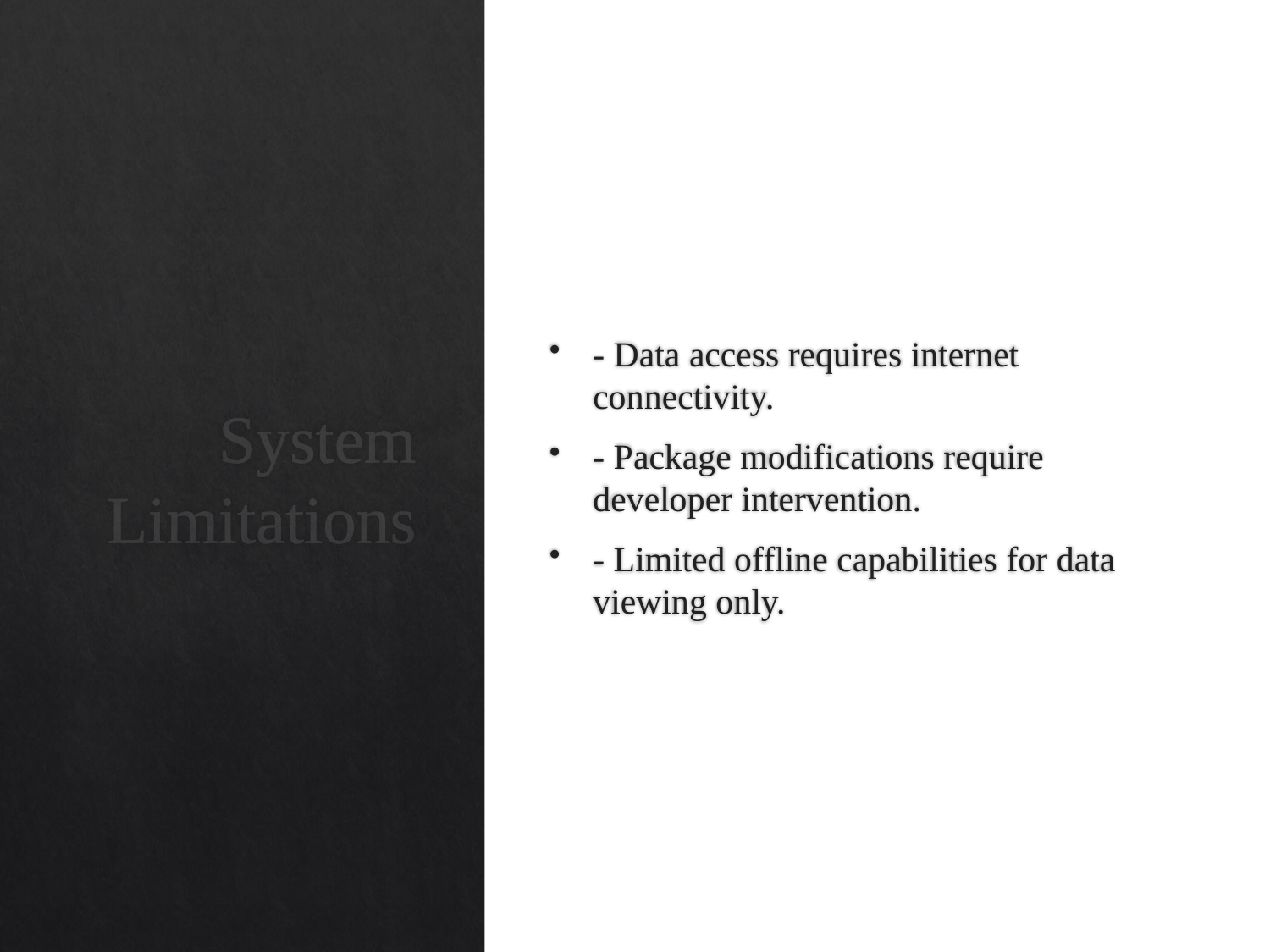

- Data access requires internet connectivity.
- Package modifications require developer intervention.
- Limited offline capabilities for data viewing only.
# System Limitations